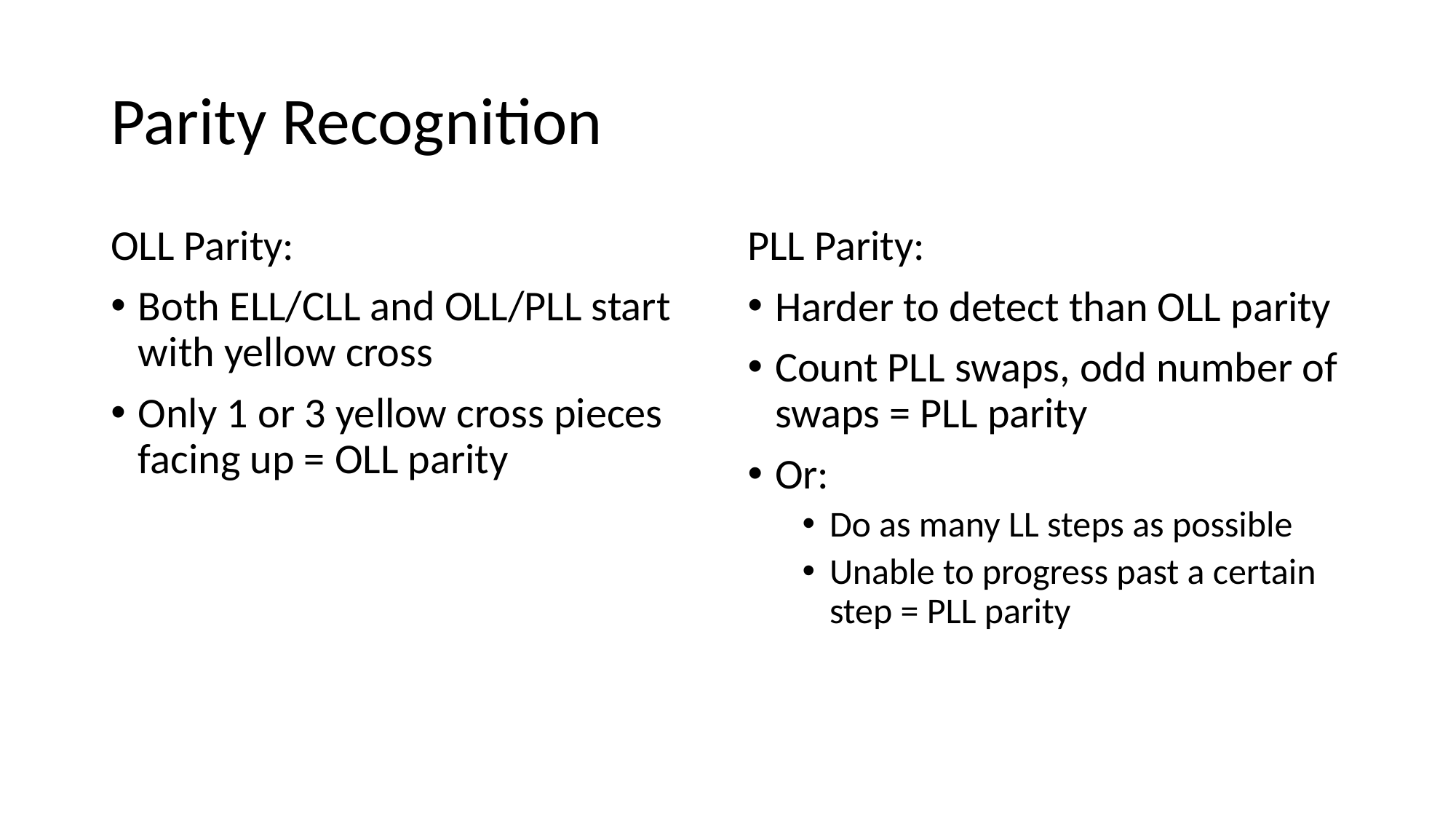

# Parity Recognition
OLL Parity:
Both ELL/CLL and OLL/PLL start with yellow cross
Only 1 or 3 yellow cross pieces facing up = OLL parity

PLL Parity:
Harder to detect than OLL parity
Count PLL swaps, odd number of swaps = PLL parity
Or:
Do as many LL steps as possible
Unable to progress past a certain step = PLL parity